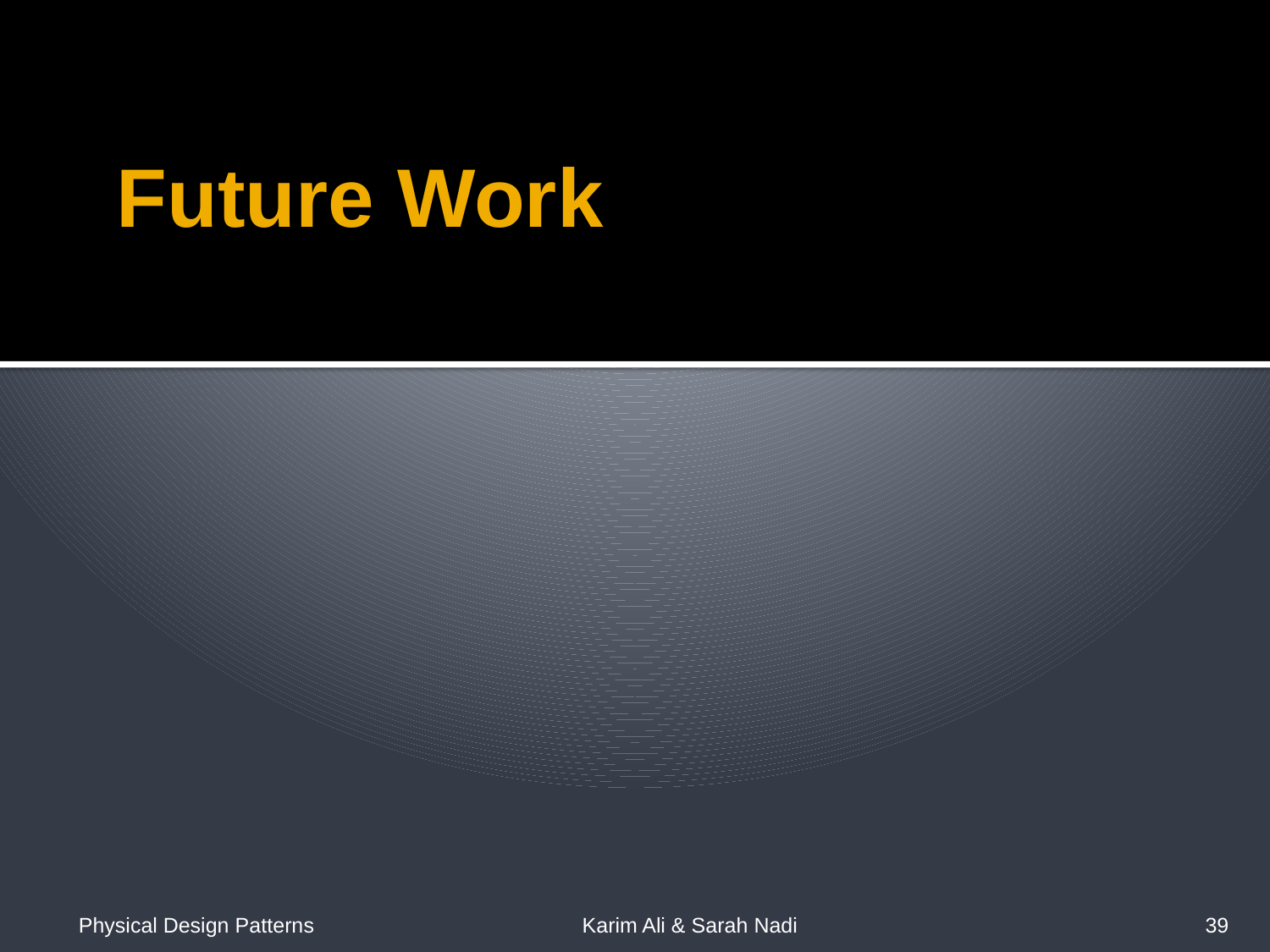

# Future Work

Physical Design Patterns
Karim Ali & Sarah Nadi
39